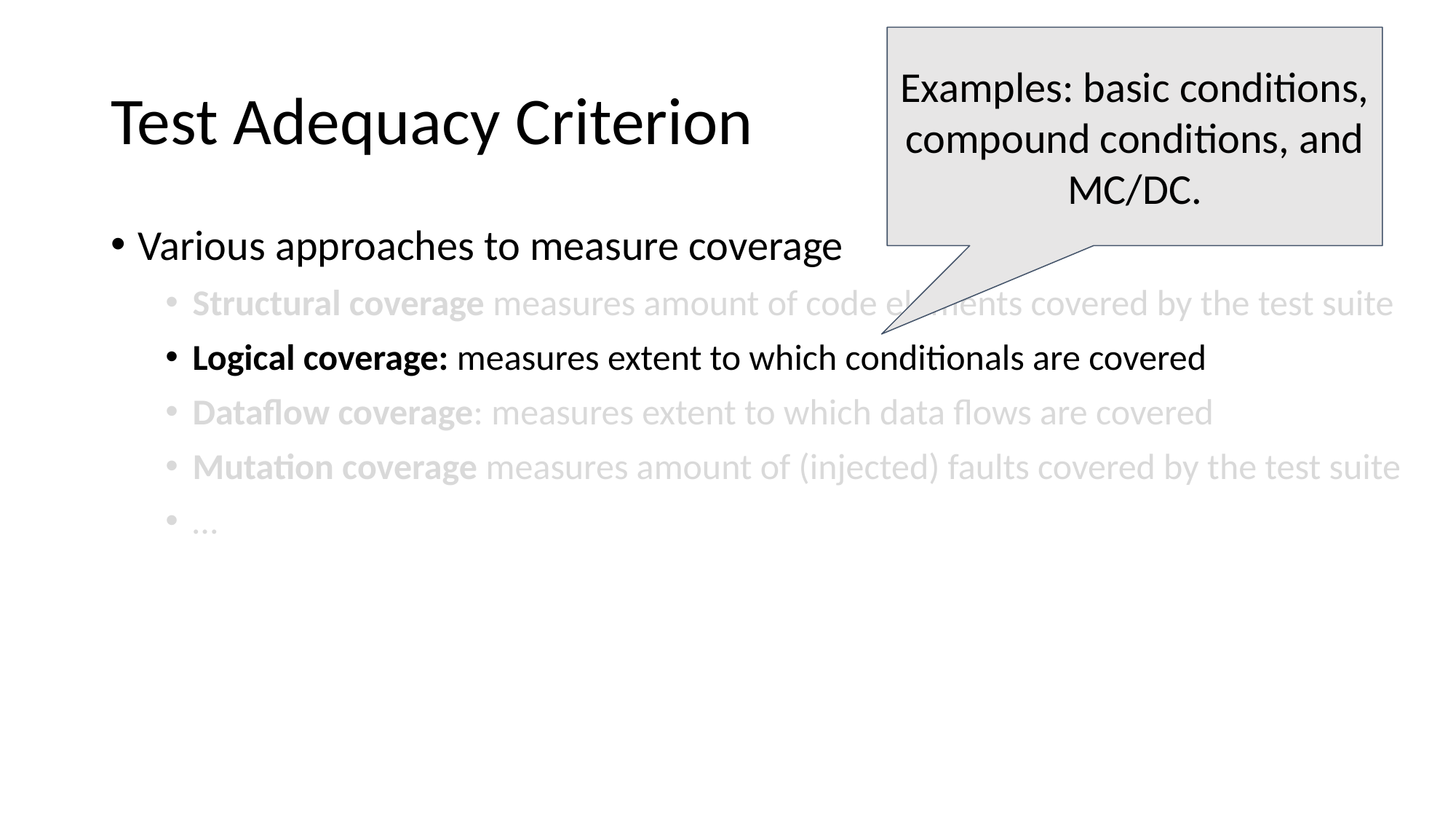

Examples: basic conditions, compound conditions, and MC/DC.
Test Adequacy Criterion
Various approaches to measure coverage
Structural coverage measures amount of code elements covered by the test suite
Logical coverage: measures extent to which conditionals are covered
Dataflow coverage: measures extent to which data flows are covered
Mutation coverage measures amount of (injected) faults covered by the test suite
…